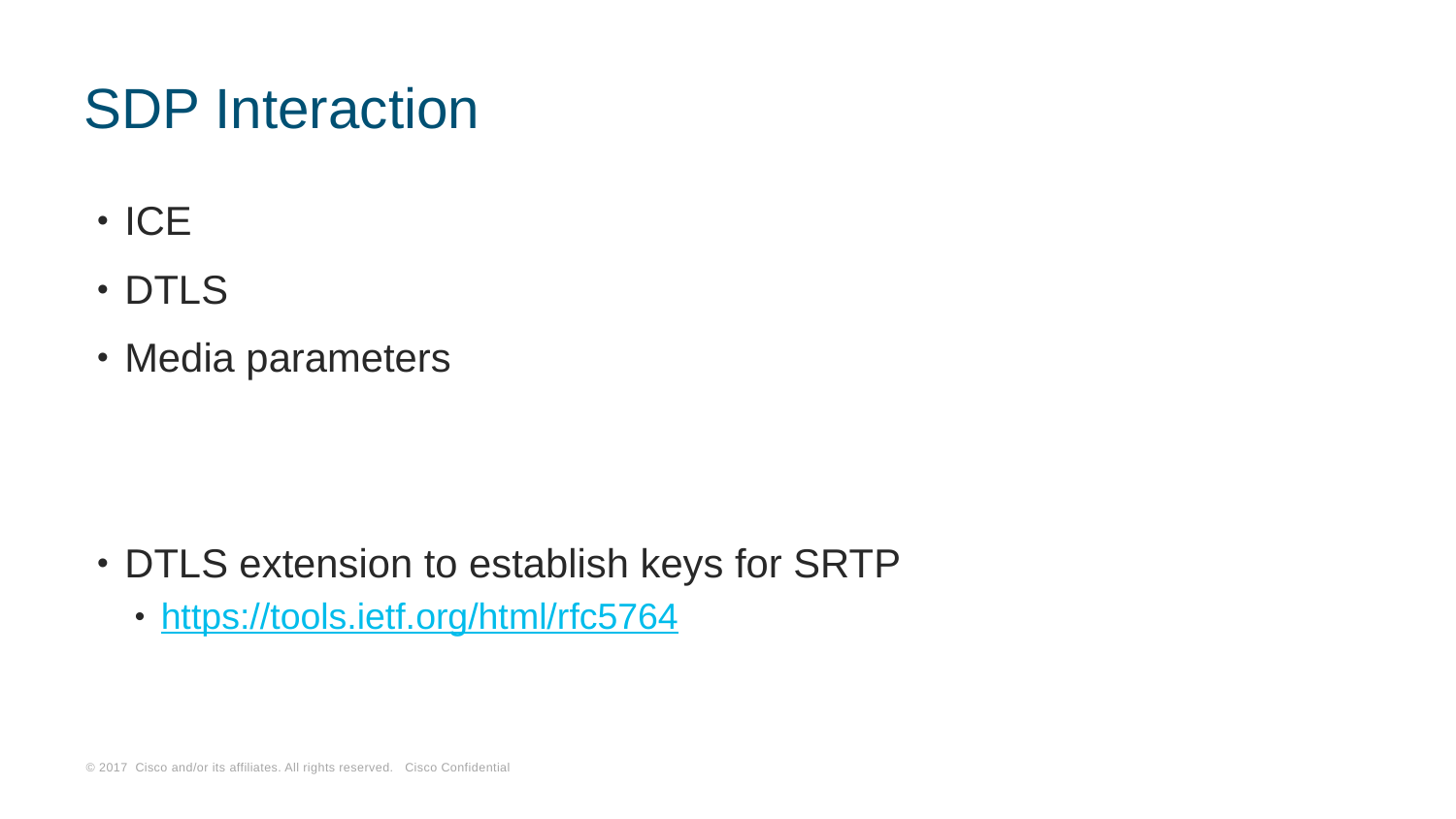

# SDP Interaction
ICE
DTLS
Media parameters

DTLS extension to establish keys for SRTP
https://tools.ietf.org/html/rfc5764